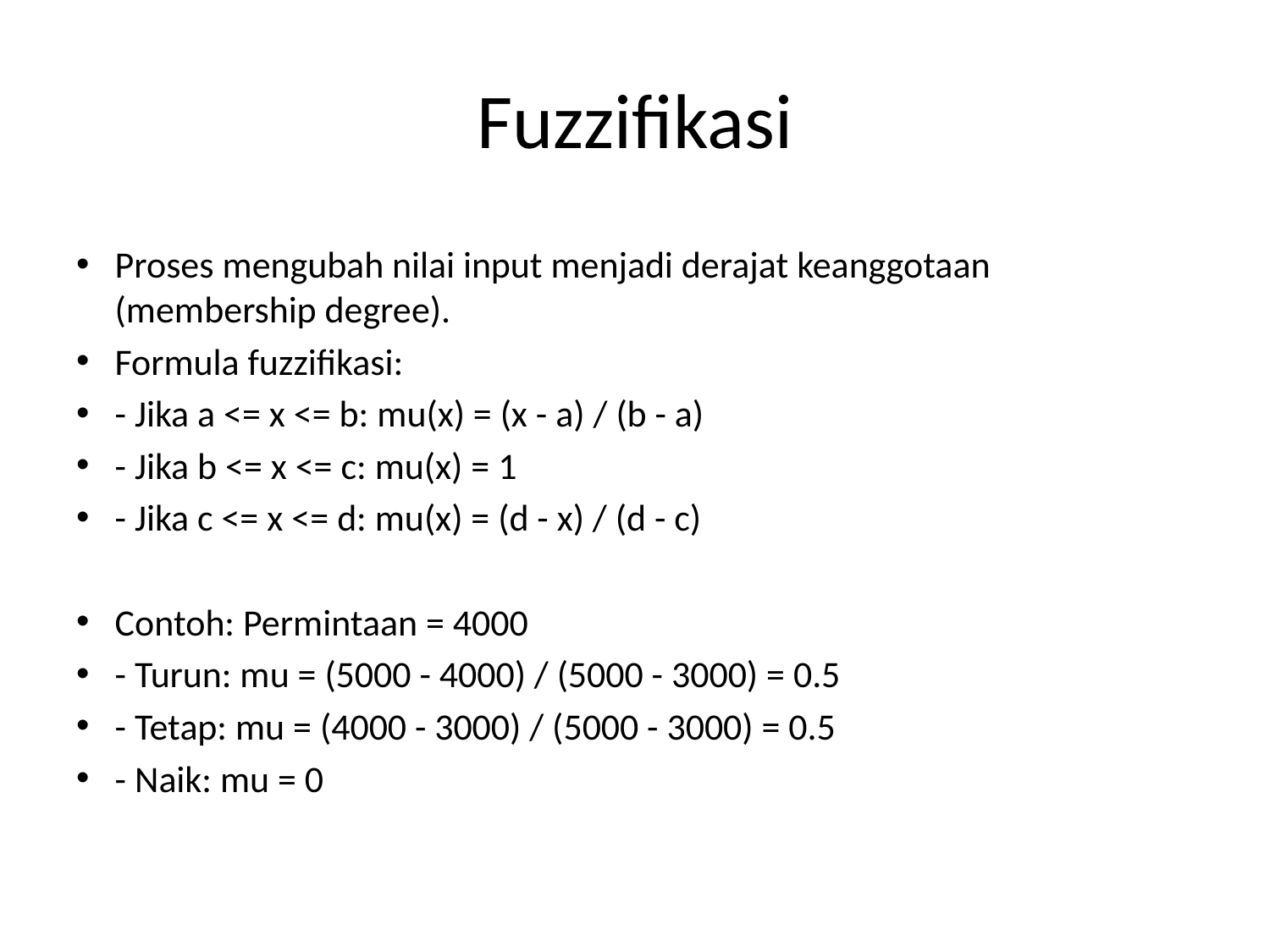

# Fuzzifikasi

Proses mengubah nilai input menjadi derajat keanggotaan (membership degree).
Formula fuzzifikasi:
- Jika a <= x <= b: mu(x) = (x - a) / (b - a)
- Jika b <= x <= c: mu(x) = 1
- Jika c <= x <= d: mu(x) = (d - x) / (d - c)

Contoh: Permintaan = 4000
- Turun: mu = (5000 - 4000) / (5000 - 3000) = 0.5
- Tetap: mu = (4000 - 3000) / (5000 - 3000) = 0.5
- Naik: mu = 0